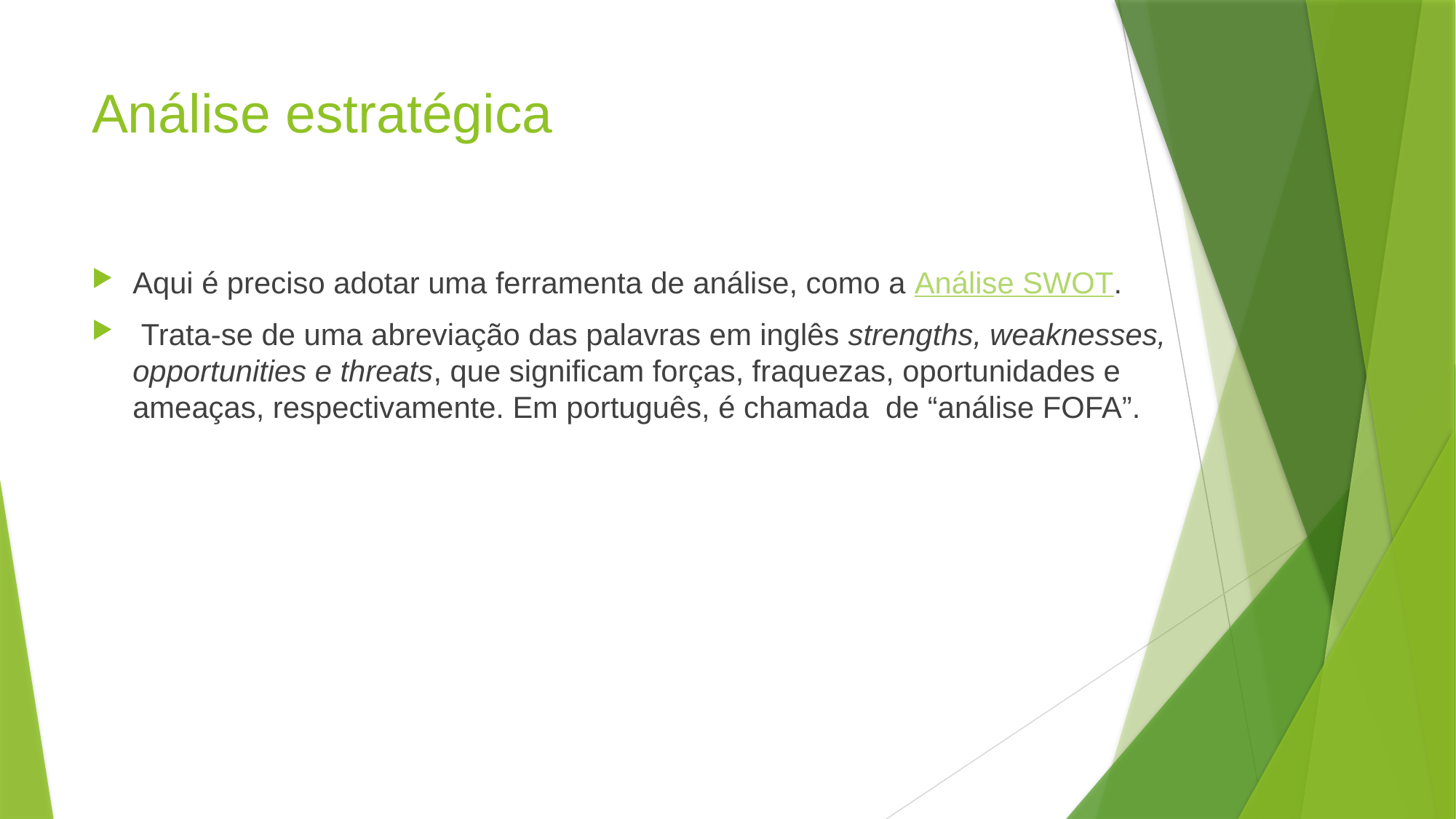

# Análise estratégica
Aqui é preciso adotar uma ferramenta de análise, como a Análise SWOT.
 Trata-se de uma abreviação das palavras em inglês strengths, weaknesses, opportunities e threats, que significam forças, fraquezas, oportunidades e ameaças, respectivamente. Em português, é chamada  de “análise FOFA”.